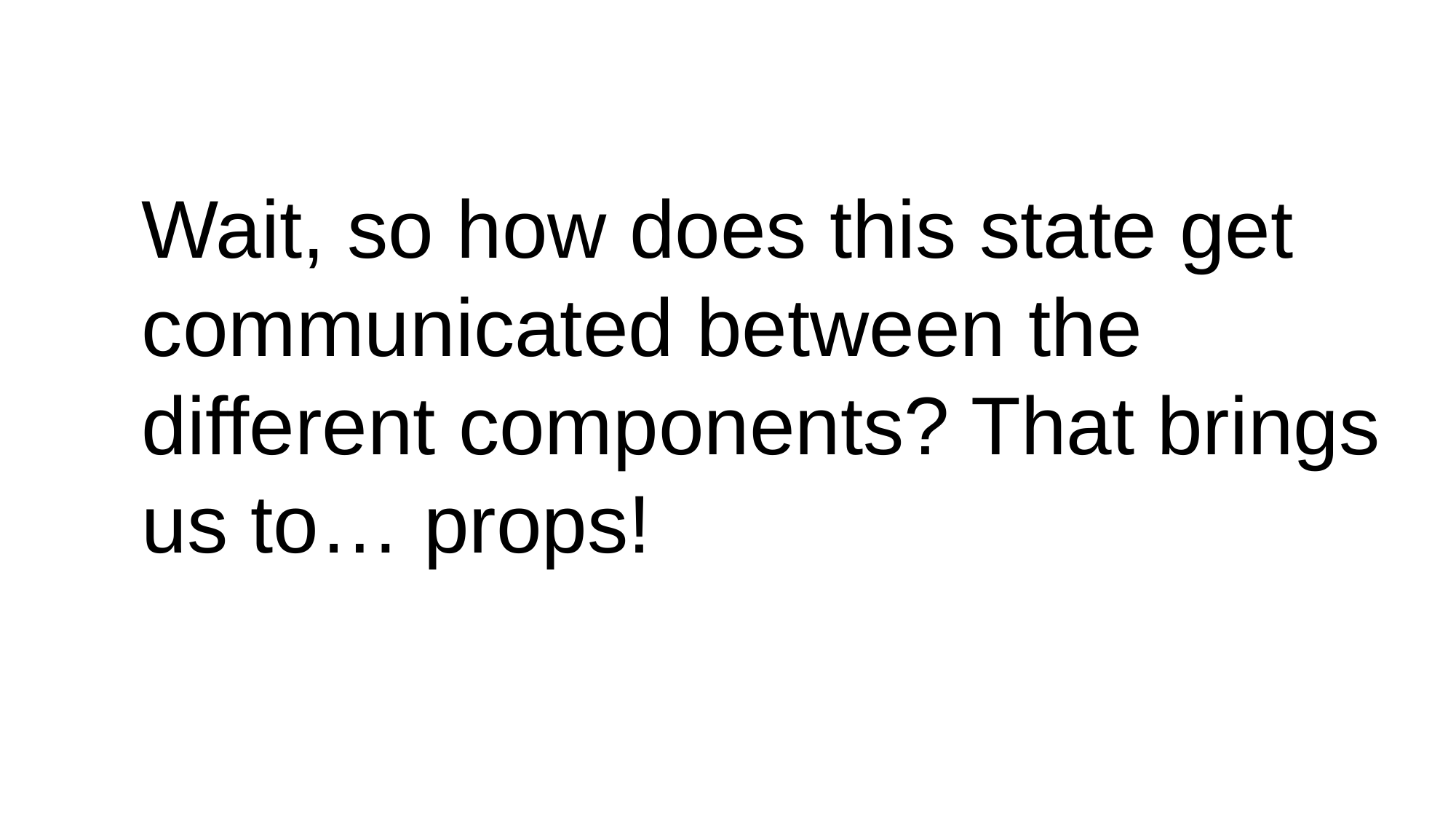

Wait, so how does this state get communicated between the different components? That brings us to… props!